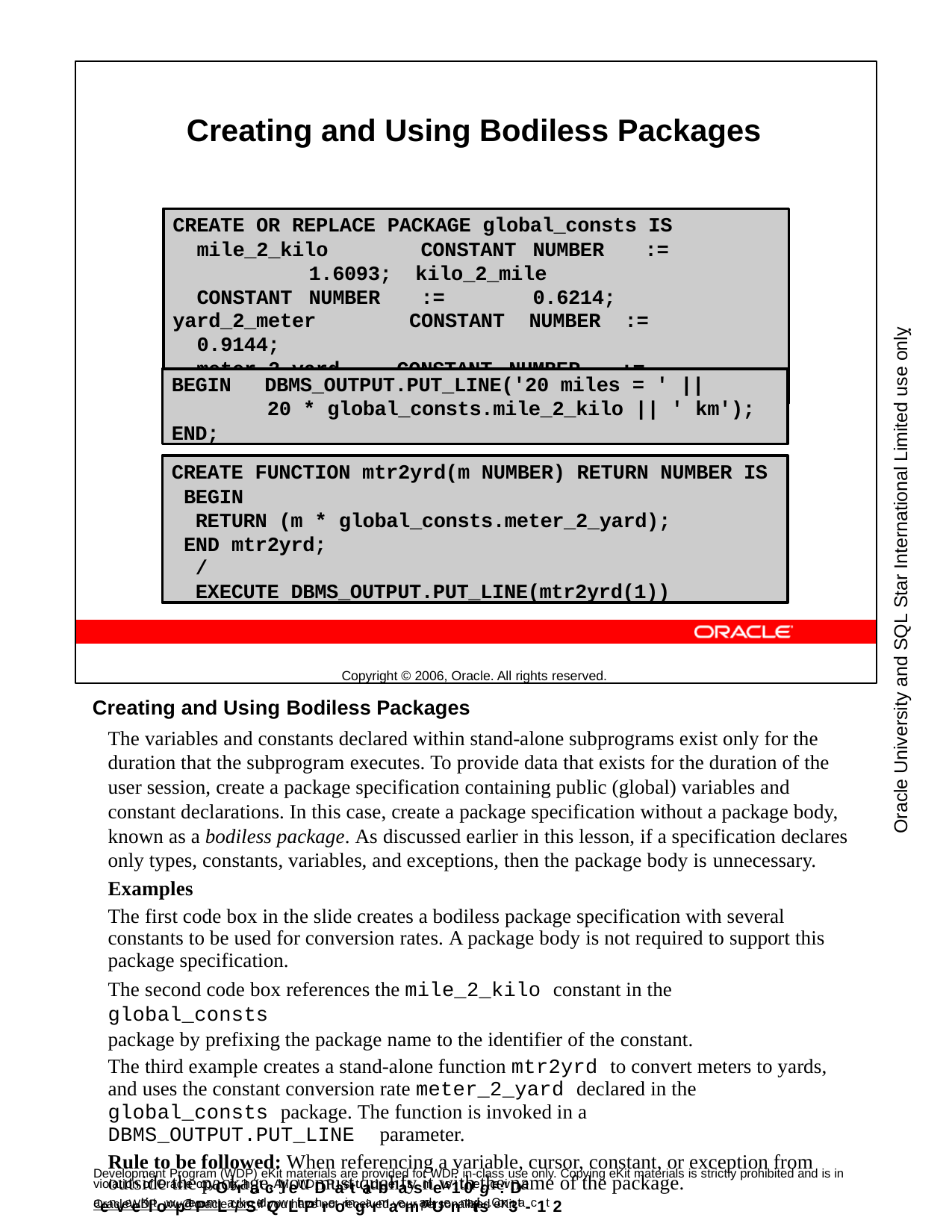

Creating and Using Bodiless Packages

Copyright © 2006, Oracle. All rights reserved.

CREATE OR REPLACE PACKAGE global_consts IS  mile_2_kilo	CONSTANT	NUMBER	:=	1.6093;  kilo_2_mile	CONSTANT	NUMBER	:=	0.6214;
yard_2_meter	CONSTANT	NUMBER	:=	0.9144;
meter_2_yard	CONSTANT	NUMBER	:=	1.0936;  END global_consts;
Oracle University and SQL Star International Limited use onlyฺ
BEGIN	DBMS_OUTPUT.PUT_LINE('20 miles = ' ||
20 * global_consts.mile_2_kilo || ' km');
END;
CREATE FUNCTION mtr2yrd(m NUMBER) RETURN NUMBER IS  BEGIN
RETURN (m * global_consts.meter_2_yard);  END mtr2yrd;
/
EXECUTE DBMS_OUTPUT.PUT_LINE(mtr2yrd(1))
Creating and Using Bodiless Packages
The variables and constants declared within stand-alone subprograms exist only for the  duration that the subprogram executes. To provide data that exists for the duration of the  user session, create a package specification containing public (global) variables and  constant declarations. In this case, create a package specification without a package body,  known as a bodiless package. As discussed earlier in this lesson, if a specification declares  only types, constants, variables, and exceptions, then the package body is unnecessary.
Examples
The first code box in the slide creates a bodiless package specification with several  constants to be used for conversion rates. A package body is not required to support this  package specification.
The second code box references the mile_2_kilo constant in the global_consts
package by prefixing the package name to the identifier of the constant.
The third example creates a stand-alone function mtr2yrd to convert meters to yards,  and uses the constant conversion rate meter_2_yard declared in the  global_consts package. The function is invoked in a DBMS_OUTPUT.PUT_LINE  parameter.
Rule to be followed: When referencing a variable, cursor, constant, or exception from  outside the package, you must qualify it with the name of the package.
Development Program (WDP) eKit materials are provided for WDP in-class use only. Copying eKit materials is strictly prohibited and is in
violation of Oracle copyOrigrhat. cAllleWDDPasttuadbenatssmeus1t 0regce:ivDe aenveeKiltowpatePrmLar/kSedQwLithPthreoir ngarmaemandUenmaitils. Con3ta-c1t 2
OracleWDP_ww@oracle.com if you have not received your personalized eKit.